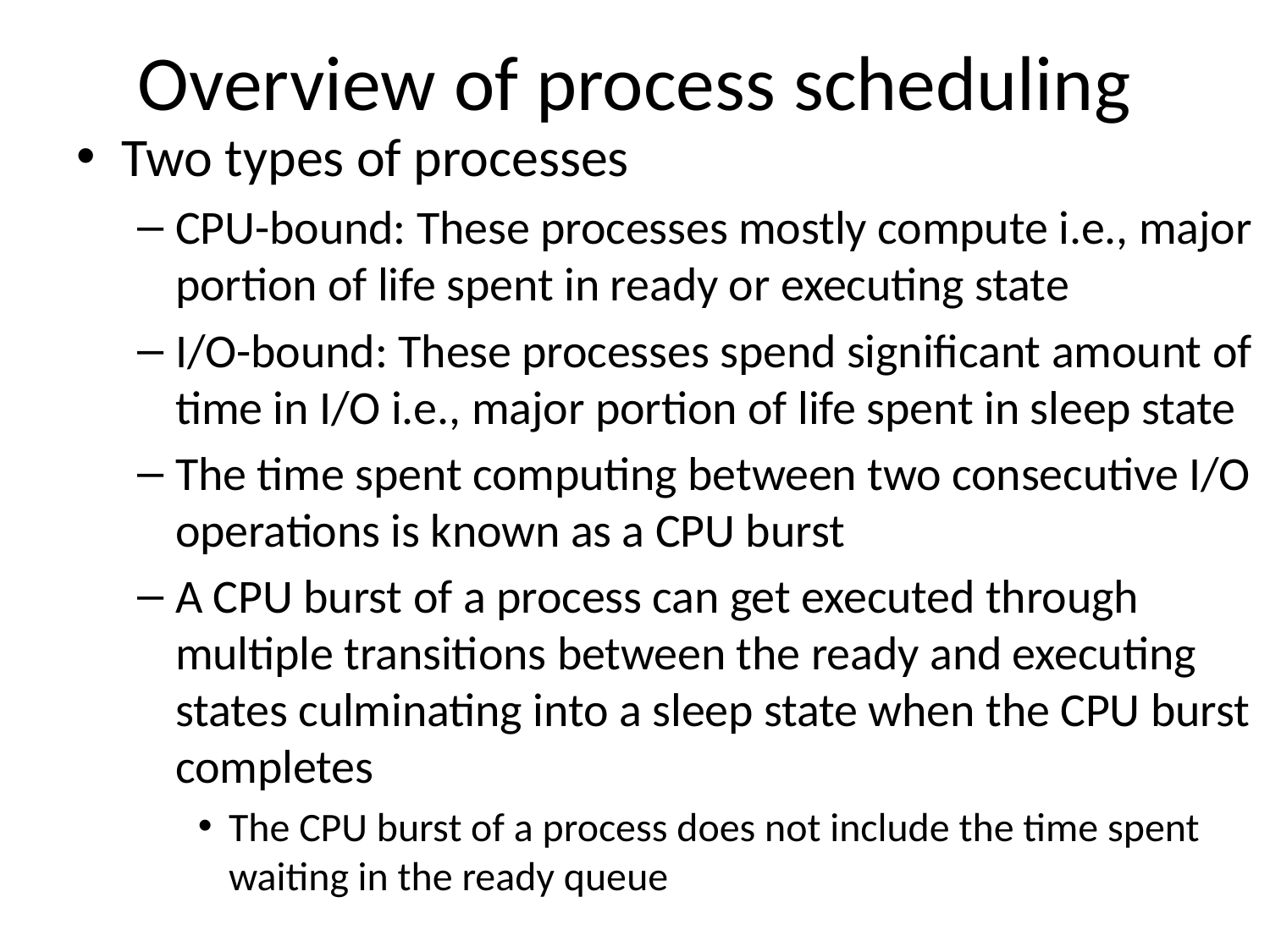

# Overview of process scheduling
Two types of processes
CPU-bound: These processes mostly compute i.e., major portion of life spent in ready or executing state
I/O-bound: These processes spend significant amount of time in I/O i.e., major portion of life spent in sleep state
The time spent computing between two consecutive I/O operations is known as a CPU burst
A CPU burst of a process can get executed through multiple transitions between the ready and executing states culminating into a sleep state when the CPU burst completes
The CPU burst of a process does not include the time spent waiting in the ready queue